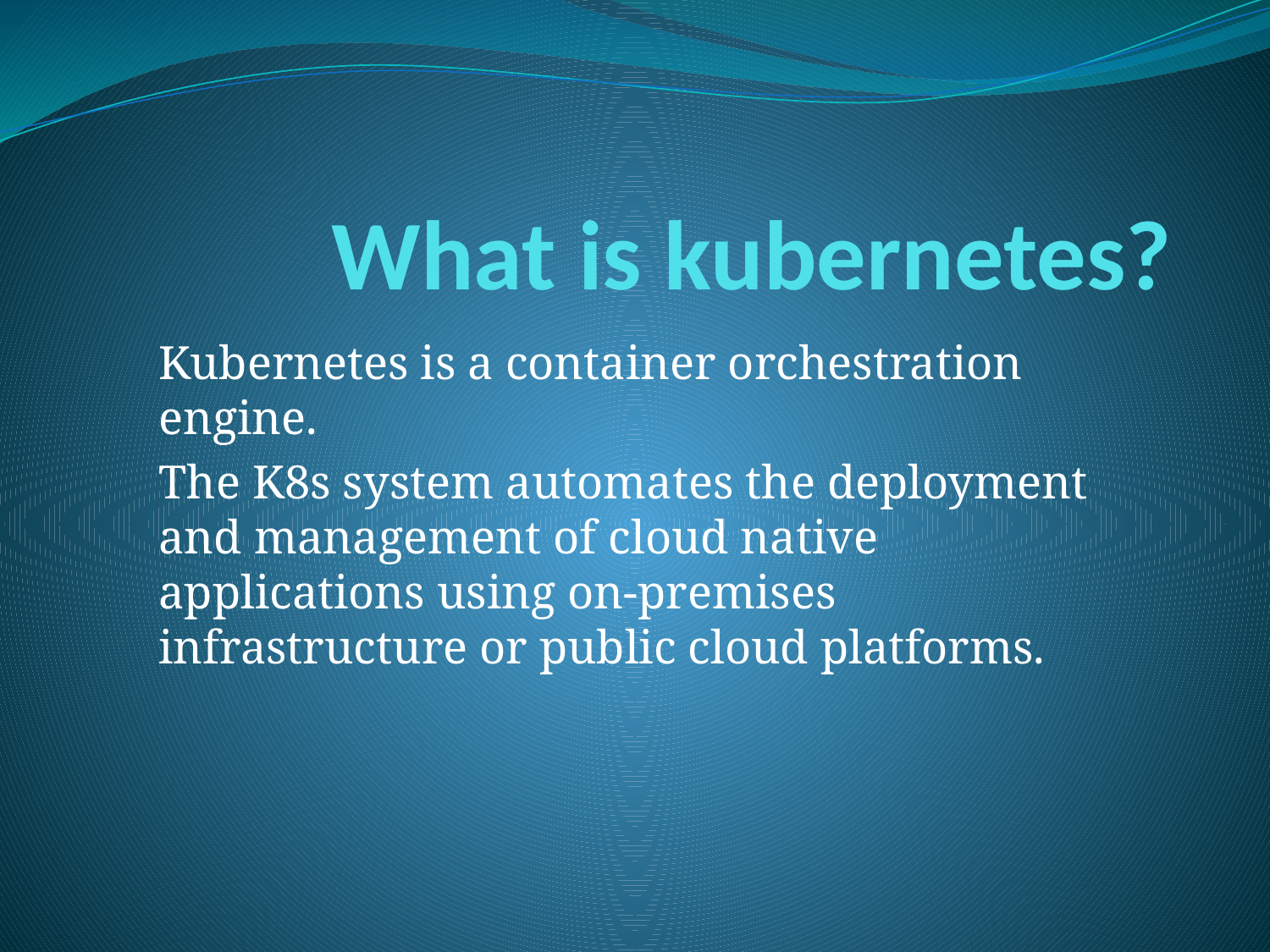

# What is kubernetes?
Kubernetes is a container orchestration engine.
The K8s system automates the deployment and management of cloud native applications using on-premises infrastructure or public cloud platforms.